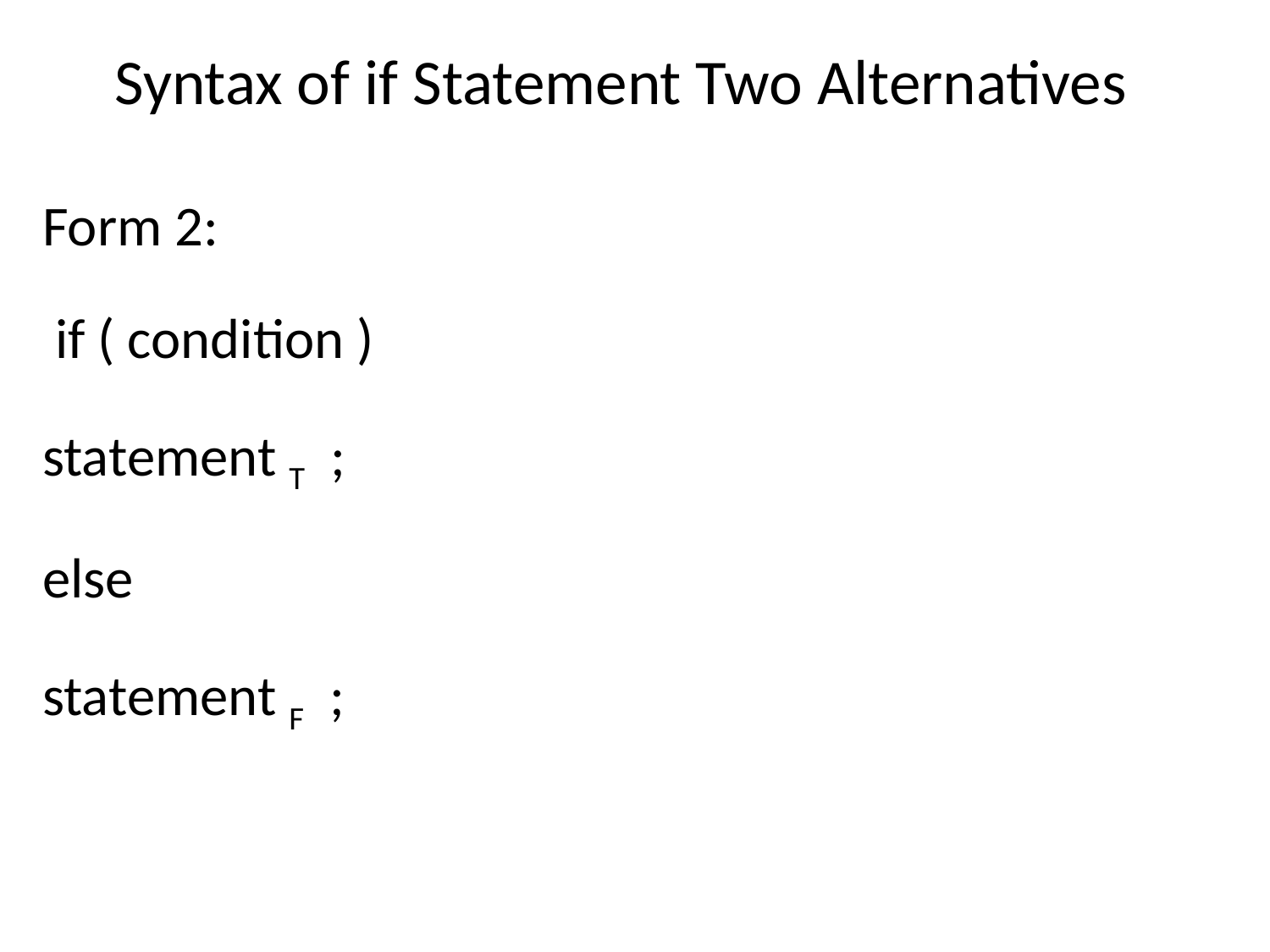

# Syntax of if Statement Two Alternatives
Form 2:
 if ( condition )
statement T  ;
else
statement F  ;